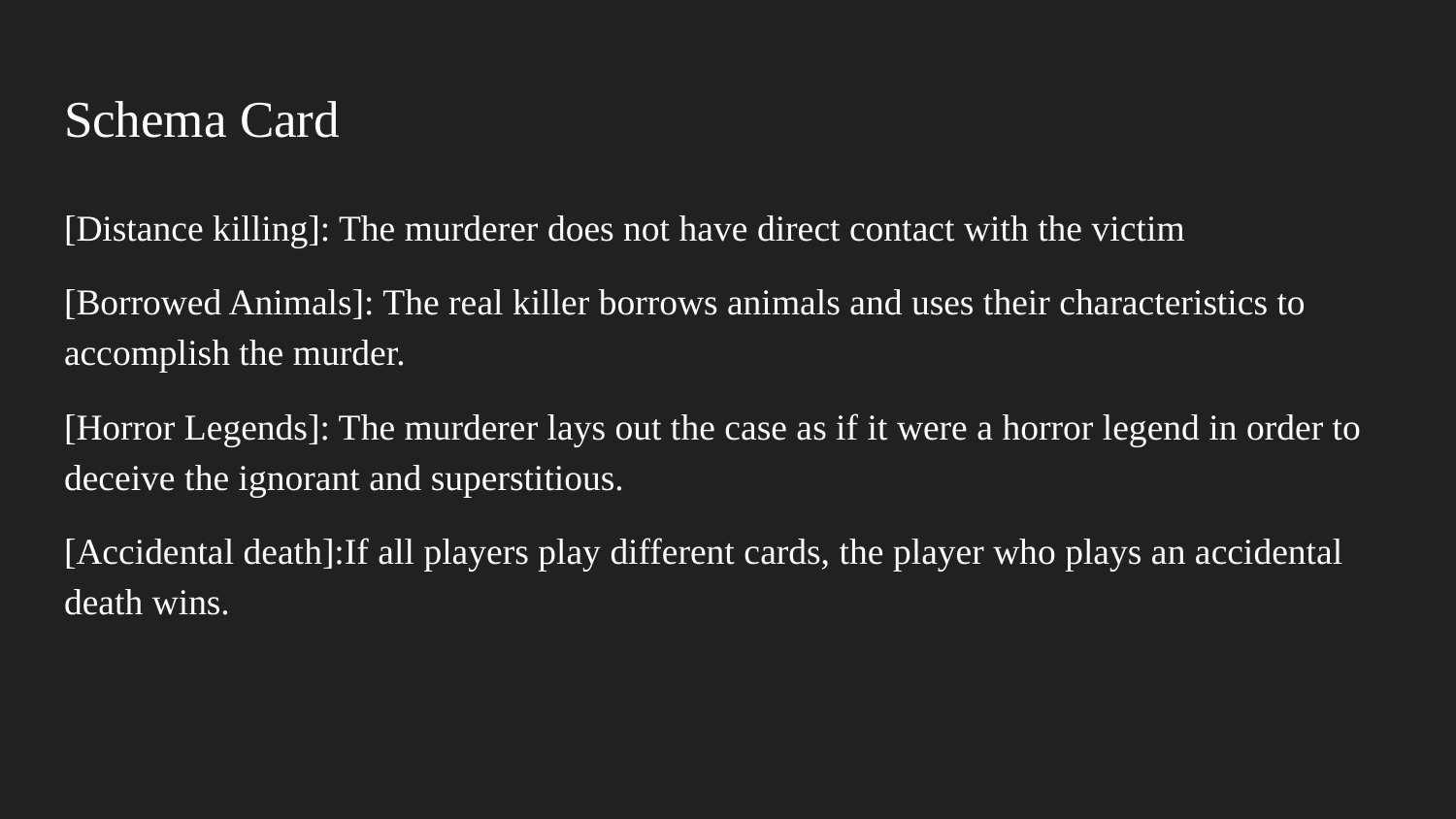

# Schema Card
[Distance killing]: The murderer does not have direct contact with the victim
[Borrowed Animals]: The real killer borrows animals and uses their characteristics to accomplish the murder.
[Horror Legends]: The murderer lays out the case as if it were a horror legend in order to deceive the ignorant and superstitious.
[Accidental death]:If all players play different cards, the player who plays an accidental death wins.